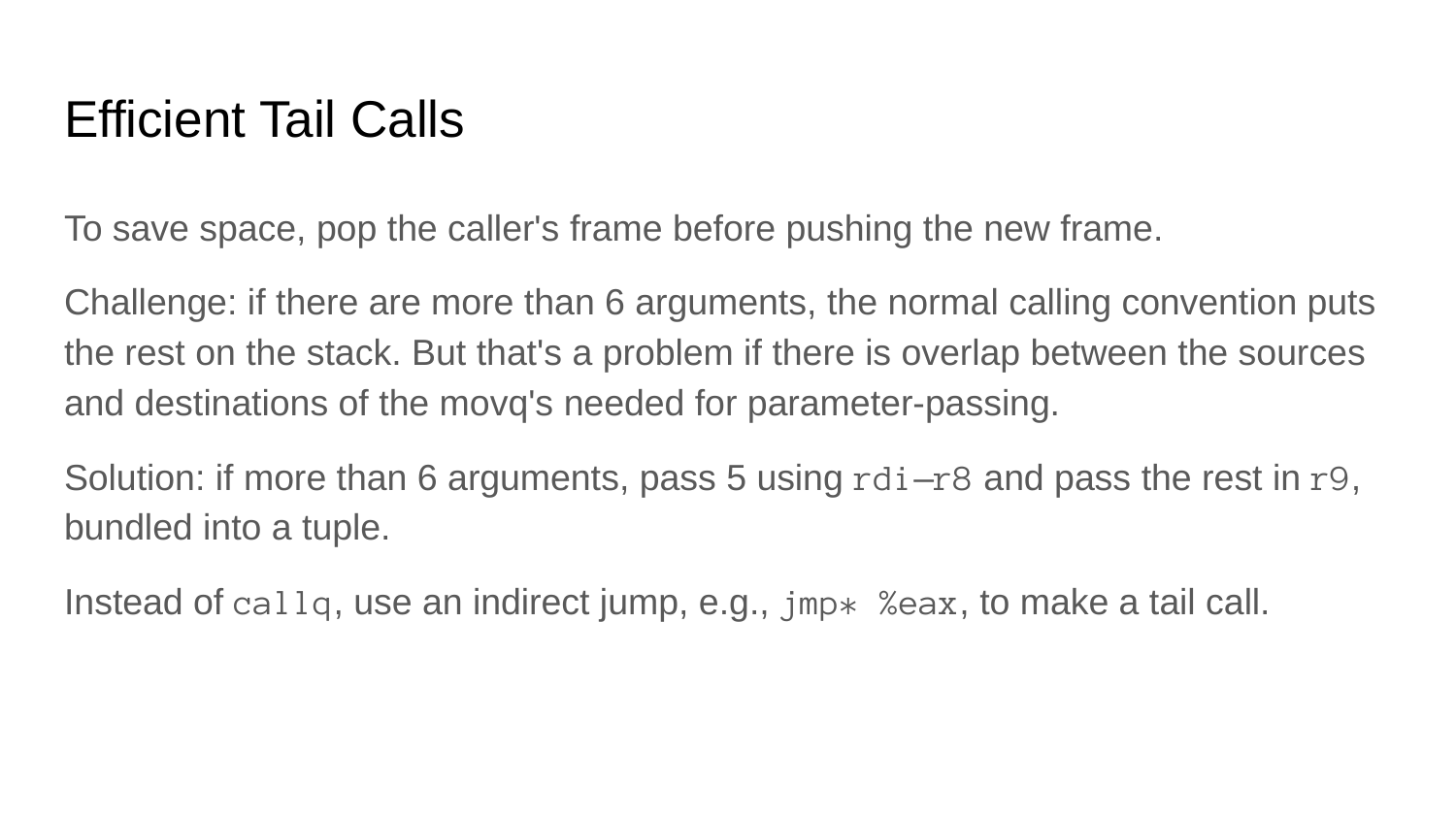

# Efficient Tail Calls
To save space, pop the caller's frame before pushing the new frame.
Challenge: if there are more than 6 arguments, the normal calling convention puts the rest on the stack. But that's a problem if there is overlap between the sources and destinations of the movq's needed for parameter-passing.
Solution: if more than 6 arguments, pass 5 using rdi–r8 and pass the rest in r9, bundled into a tuple.
Instead of callq, use an indirect jump, e.g., jmp* %eax, to make a tail call.